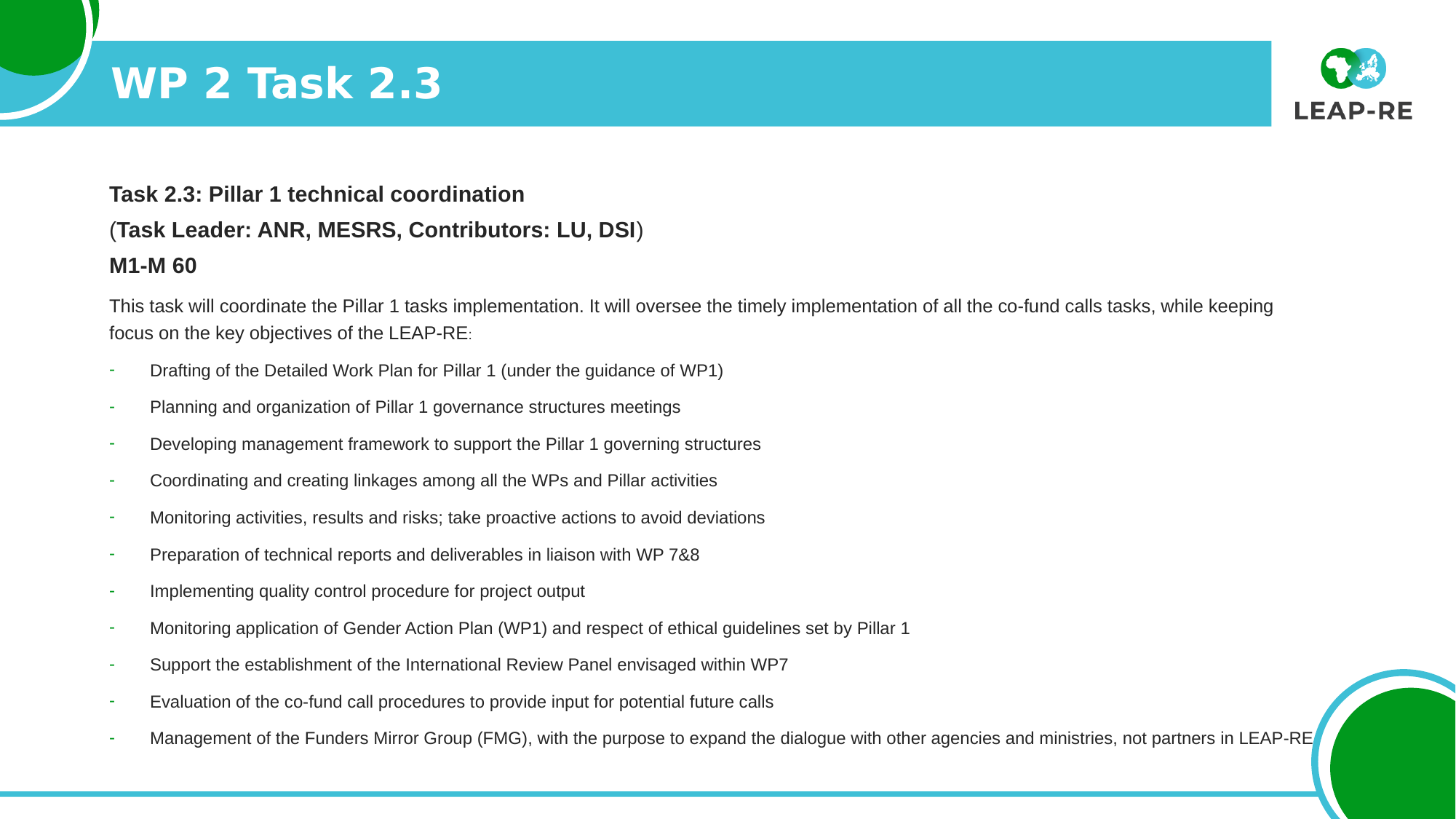

# WP 2 Task 2.3
Task 2.3: Pillar 1 technical coordination
(Task Leader: ANR, MESRS, Contributors: LU, DSI)
M1-M 60
This task will coordinate the Pillar 1 tasks implementation. It will oversee the timely implementation of all the co-fund calls tasks, while keeping focus on the key objectives of the LEAP-RE:
Drafting of the Detailed Work Plan for Pillar 1 (under the guidance of WP1)
Planning and organization of Pillar 1 governance structures meetings
Developing management framework to support the Pillar 1 governing structures
Coordinating and creating linkages among all the WPs and Pillar activities
Monitoring activities, results and risks; take proactive actions to avoid deviations
Preparation of technical reports and deliverables in liaison with WP 7&8
Implementing quality control procedure for project output
Monitoring application of Gender Action Plan (WP1) and respect of ethical guidelines set by Pillar 1
Support the establishment of the International Review Panel envisaged within WP7
Evaluation of the co-fund call procedures to provide input for potential future calls
Management of the Funders Mirror Group (FMG), with the purpose to expand the dialogue with other agencies and ministries, not partners in LEAP-RE